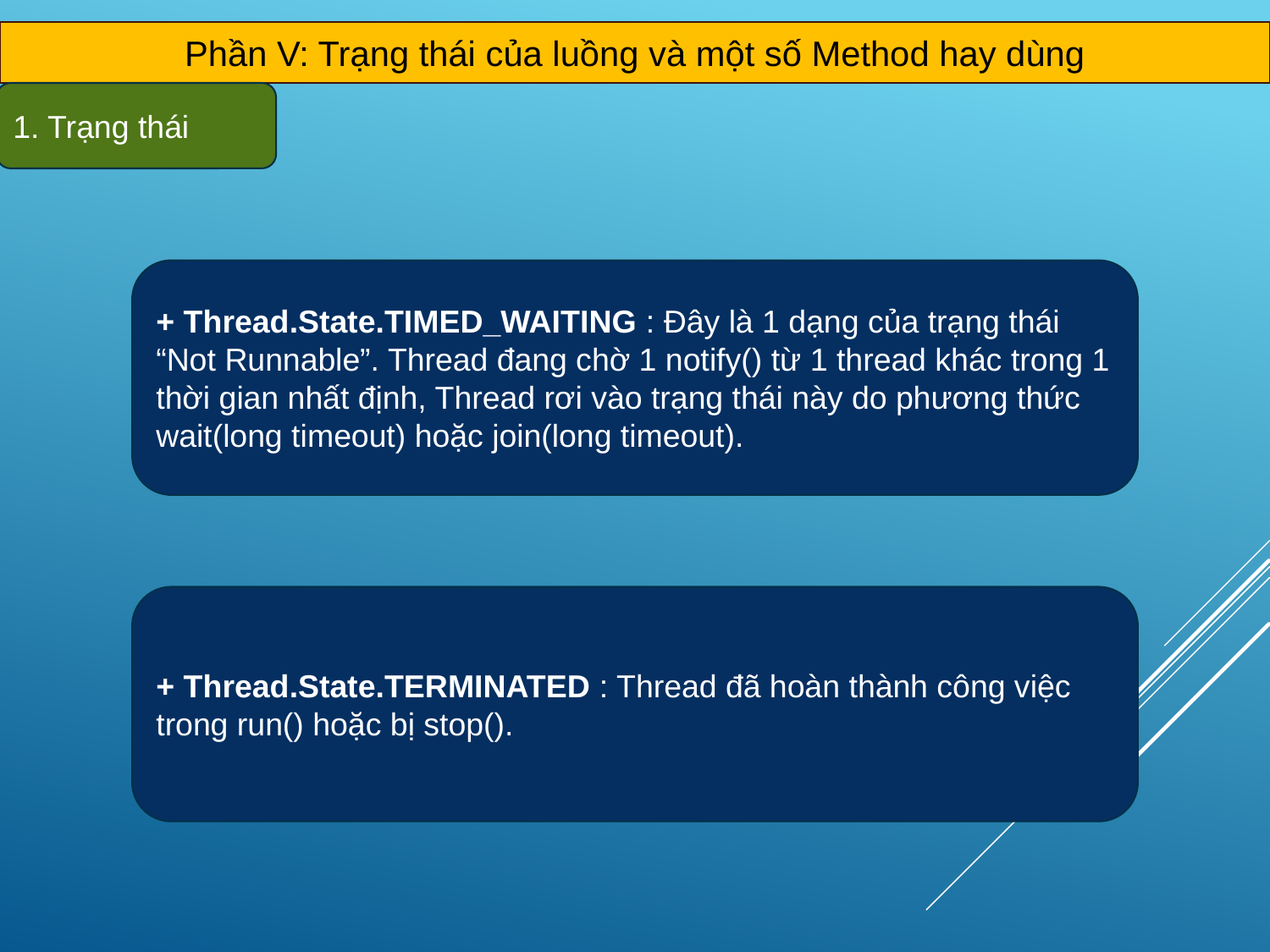

Phần V: Trạng thái của luồng và một số Method hay dùng
1. Trạng thái
+ Thread.State.TIMED_WAITING : Đây là 1 dạng của trạng thái “Not Runnable”. Thread đang chờ 1 notify() từ 1 thread khác trong 1 thời gian nhất định, Thread rơi vào trạng thái này do phương thức wait(long timeout) hoặc join(long timeout).
+ Thread.State.TERMINATED : Thread đã hoàn thành công việc trong run() hoặc bị stop().